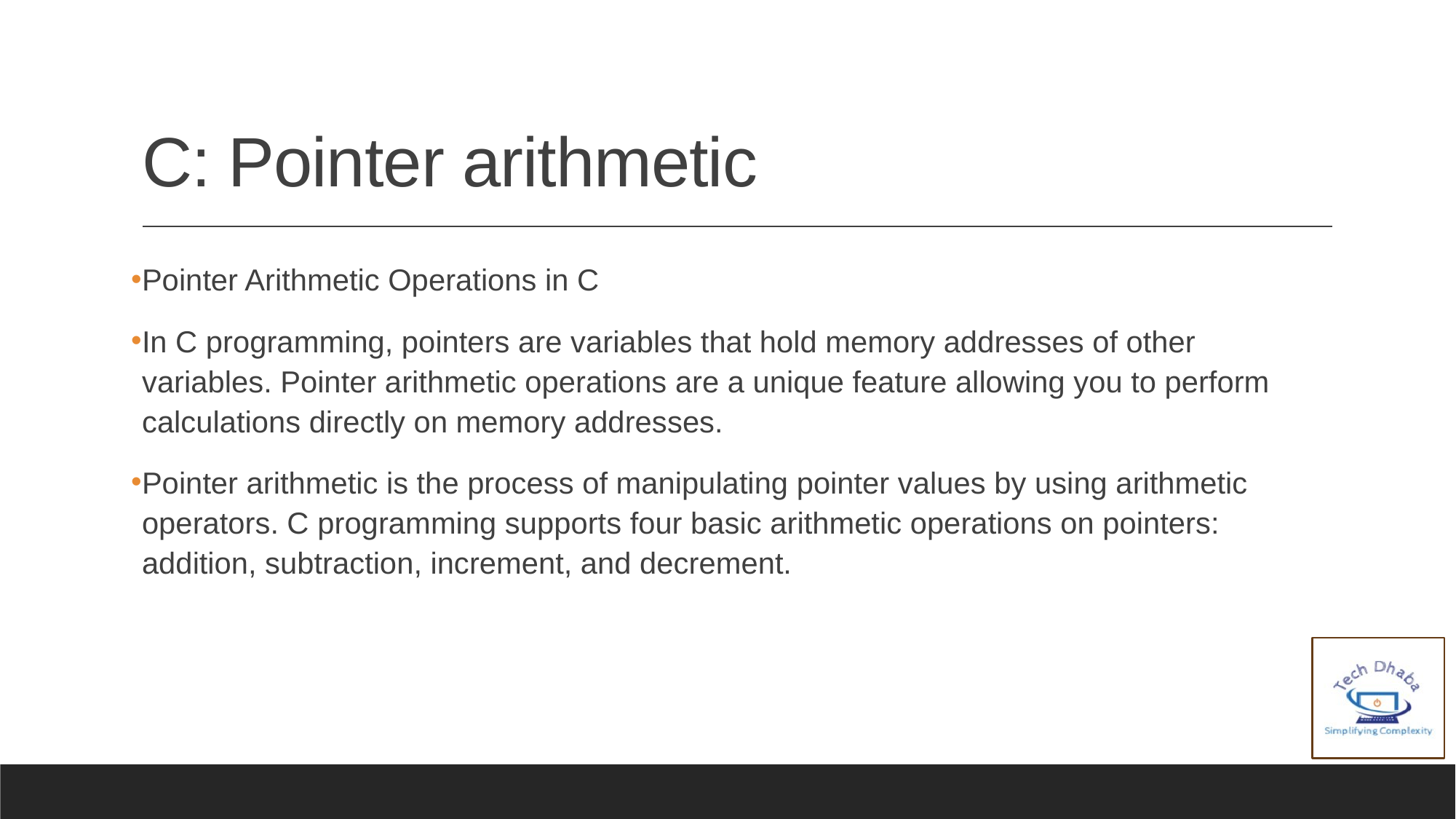

# C: Pointer arithmetic
Pointer Arithmetic Operations in C
In C programming, pointers are variables that hold memory addresses of other variables. Pointer arithmetic operations are a unique feature allowing you to perform calculations directly on memory addresses.
Pointer arithmetic is the process of manipulating pointer values by using arithmetic operators. C programming supports four basic arithmetic operations on pointers: addition, subtraction, increment, and decrement.